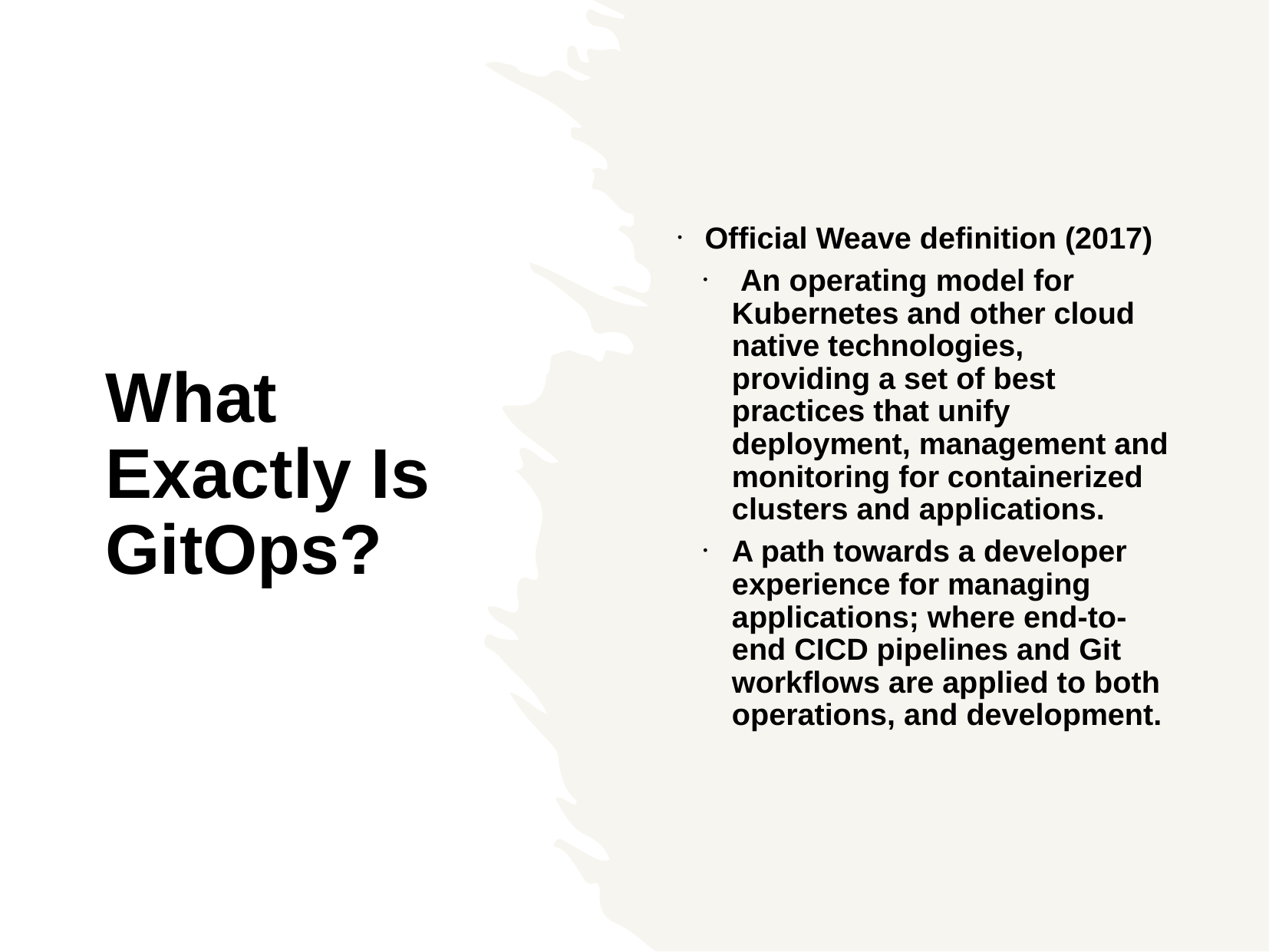

Official Weave definition (2017)
 An operating model for Kubernetes and other cloud native technologies, providing a set of best practices that unify deployment, management and monitoring for containerized clusters and applications.
A path towards a developer experience for managing applications; where end-to-end CICD pipelines and Git workflows are applied to both operations, and development.

What Exactly Is GitOps?